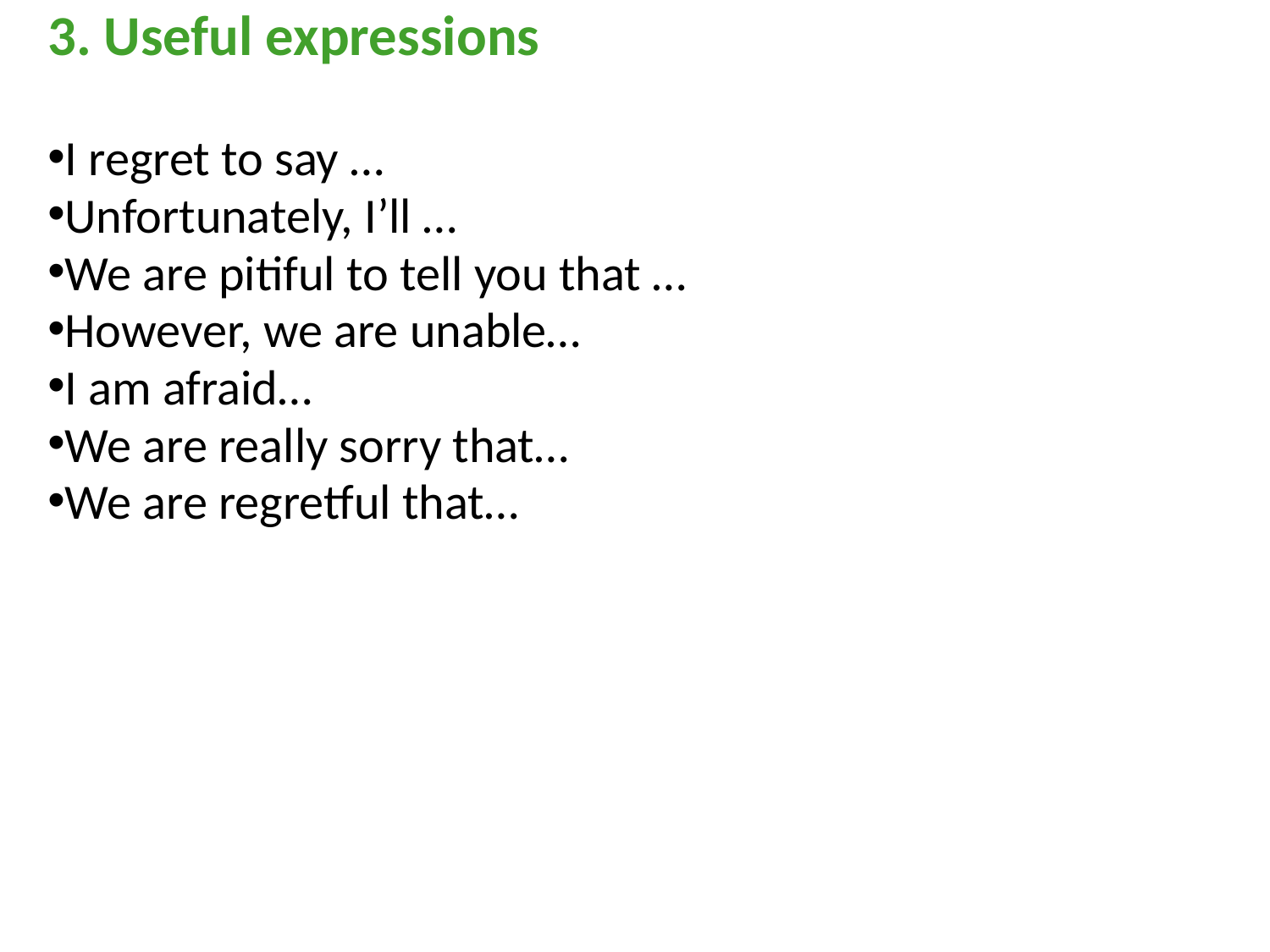

3. Useful expressions

I regret to say …
Unfortunately, I’ll …
We are pitiful to tell you that …
However, we are unable…
I am afraid…
We are really sorry that…
We are regretful that…